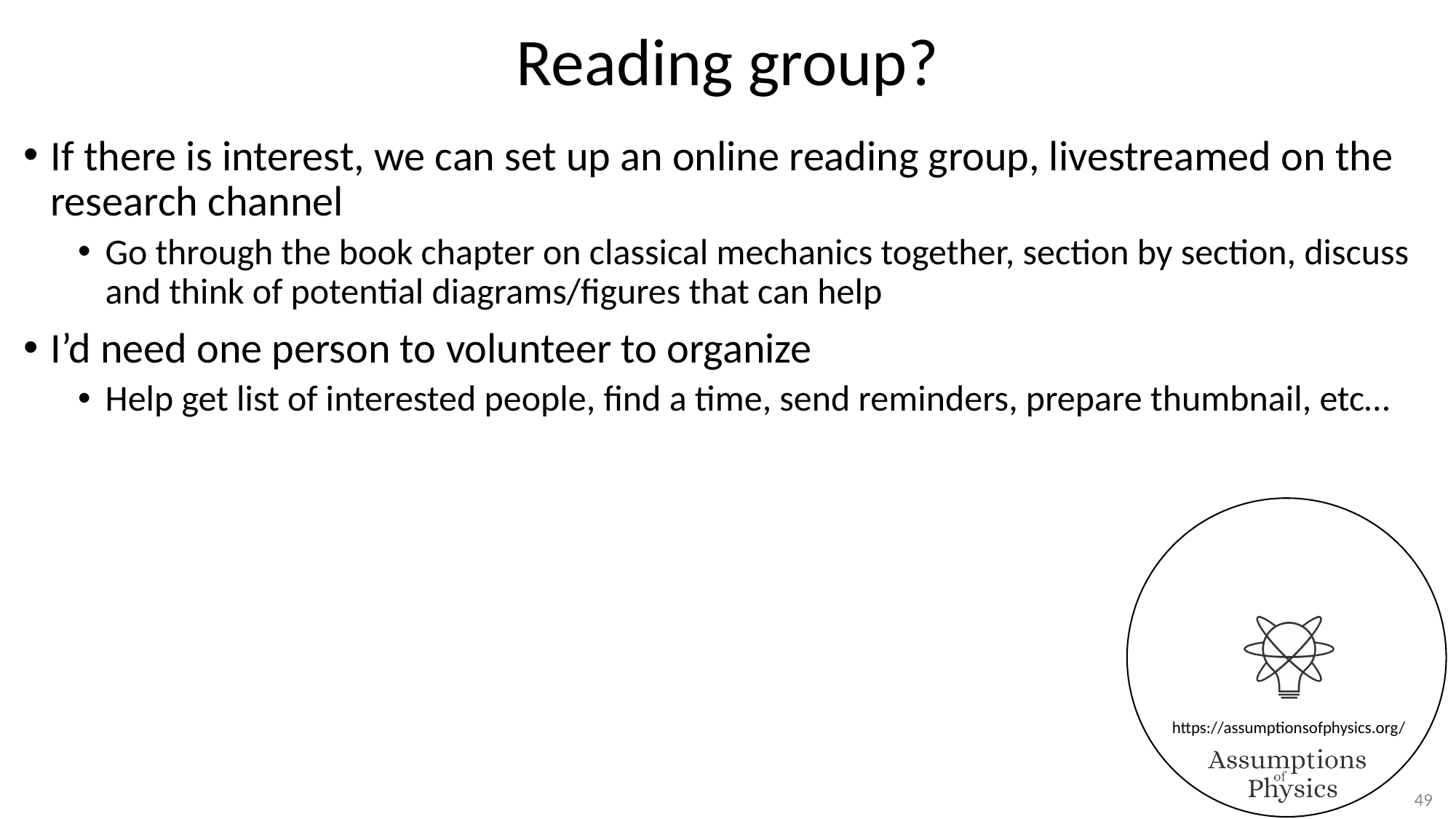

# Reading group?
If there is interest, we can set up an online reading group, livestreamed on the research channel
Go through the book chapter on classical mechanics together, section by section, discuss and think of potential diagrams/figures that can help
I’d need one person to volunteer to organize
Help get list of interested people, find a time, send reminders, prepare thumbnail, etc…
49